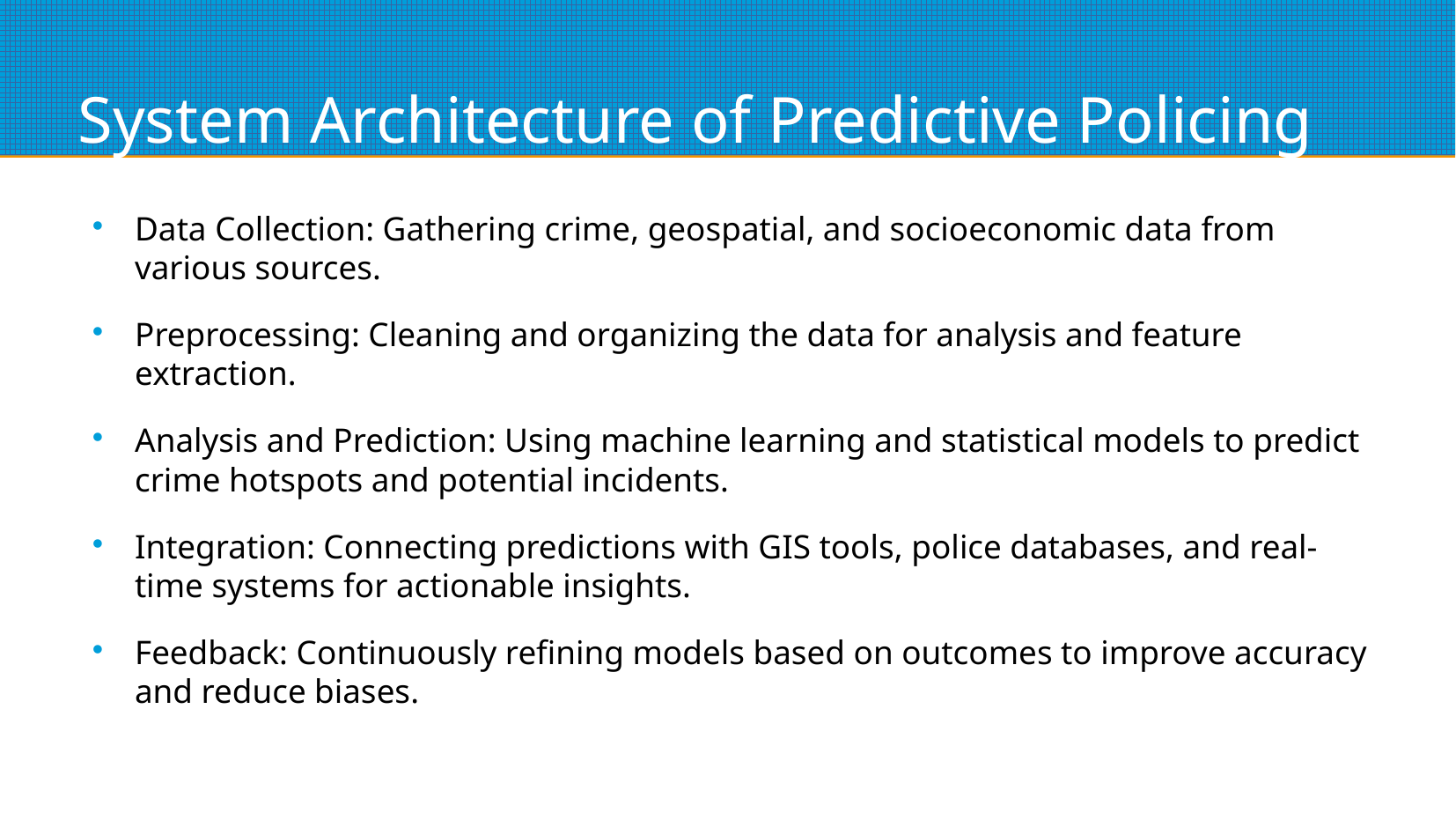

# System Architecture of Predictive Policing
Data Collection: Gathering crime, geospatial, and socioeconomic data from various sources.
Preprocessing: Cleaning and organizing the data for analysis and feature extraction.
Analysis and Prediction: Using machine learning and statistical models to predict crime hotspots and potential incidents.
Integration: Connecting predictions with GIS tools, police databases, and real-time systems for actionable insights.
Feedback: Continuously refining models based on outcomes to improve accuracy and reduce biases.